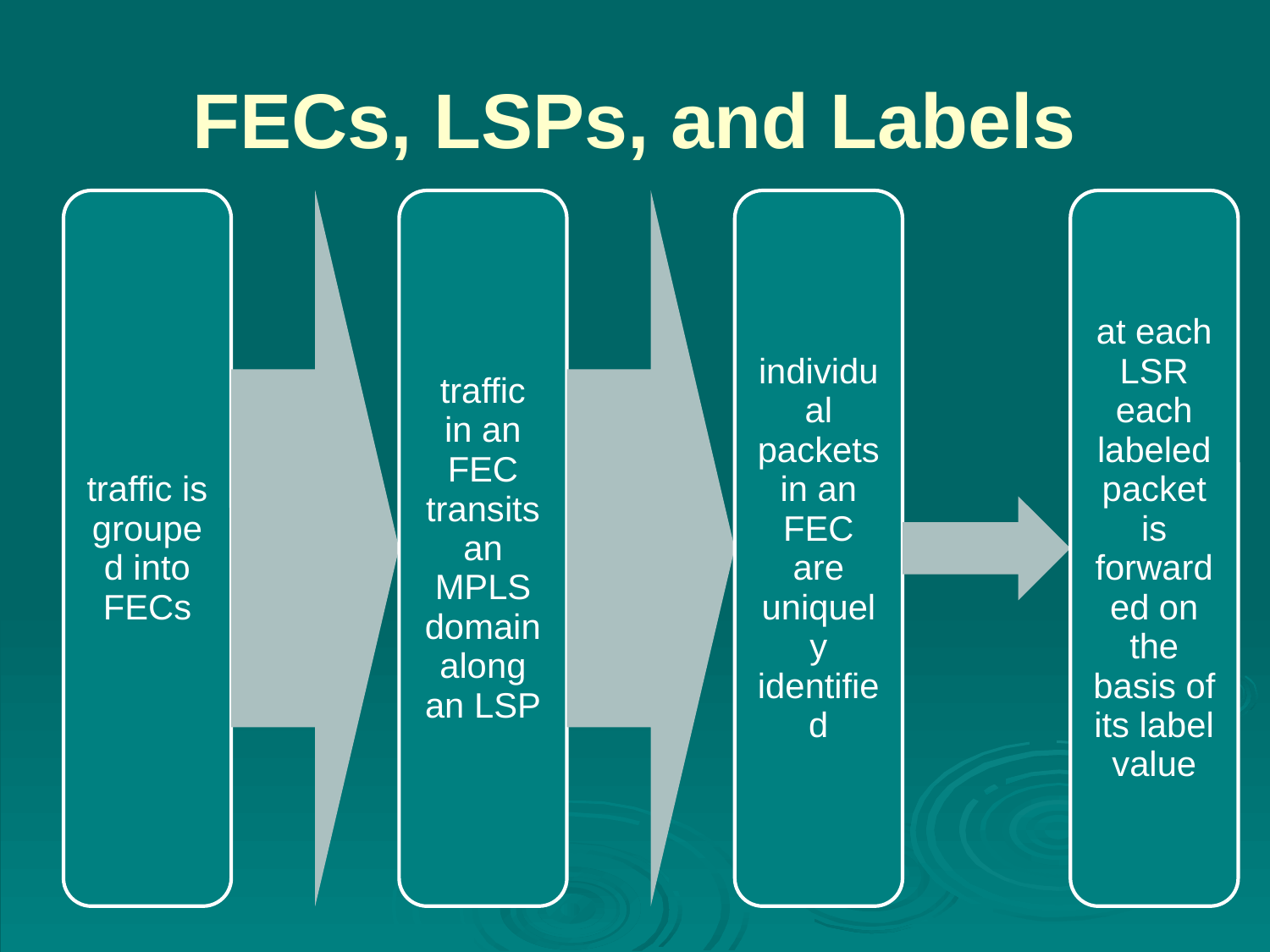

# FECs, LSPs, and Labels
traffic is grouped into FECs
traffic in an FEC transits an MPLS domain along an LSP
individual packets in an FEC are uniquely identified
at each LSR each labeled packet is forwarded on the basis of its label value